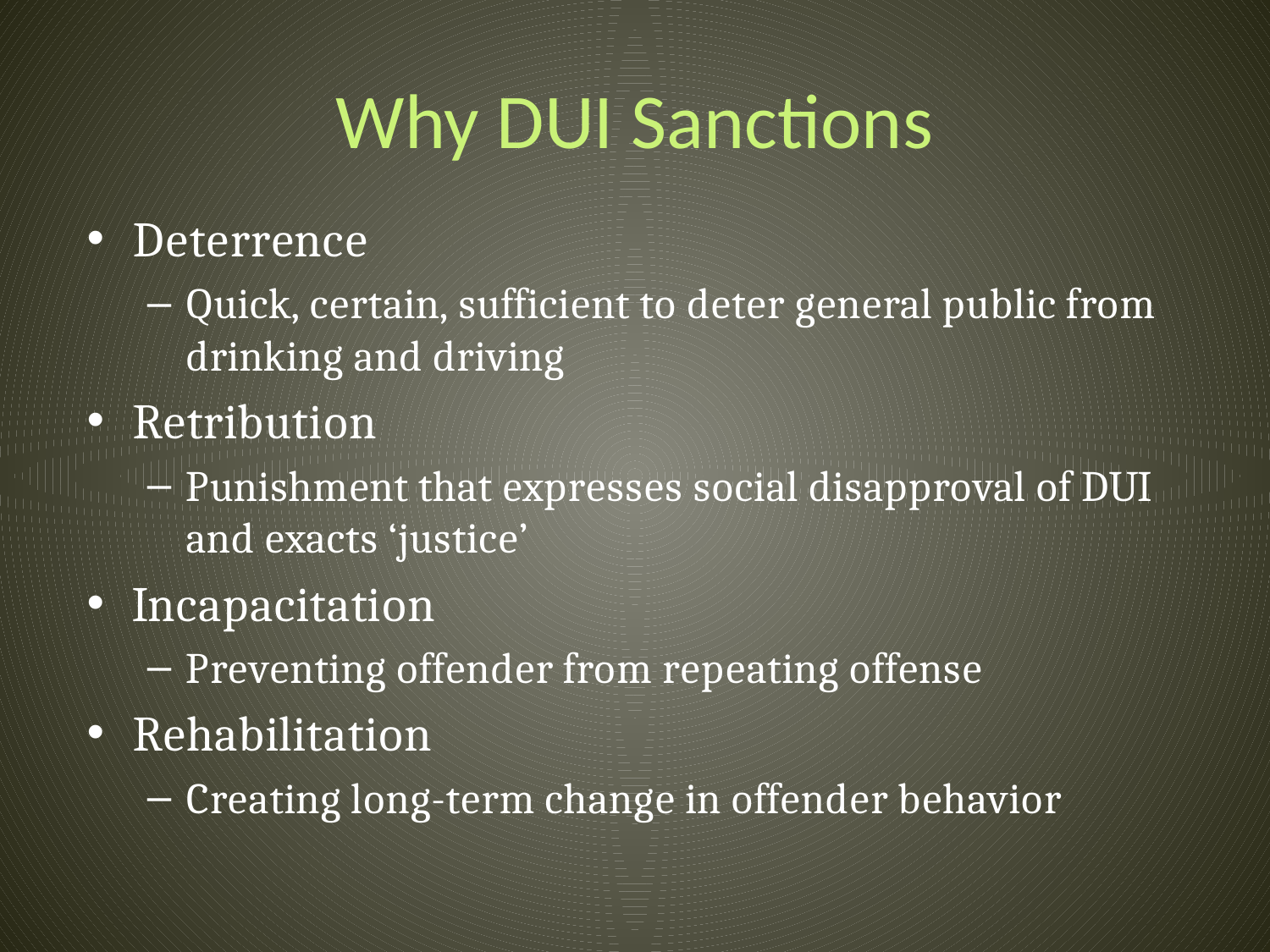

# Why DUI Sanctions
Deterrence
Quick, certain, sufficient to deter general public from drinking and driving
Retribution
Punishment that expresses social disapproval of DUI and exacts ‘justice’
Incapacitation
Preventing offender from repeating offense
Rehabilitation
Creating long-term change in offender behavior